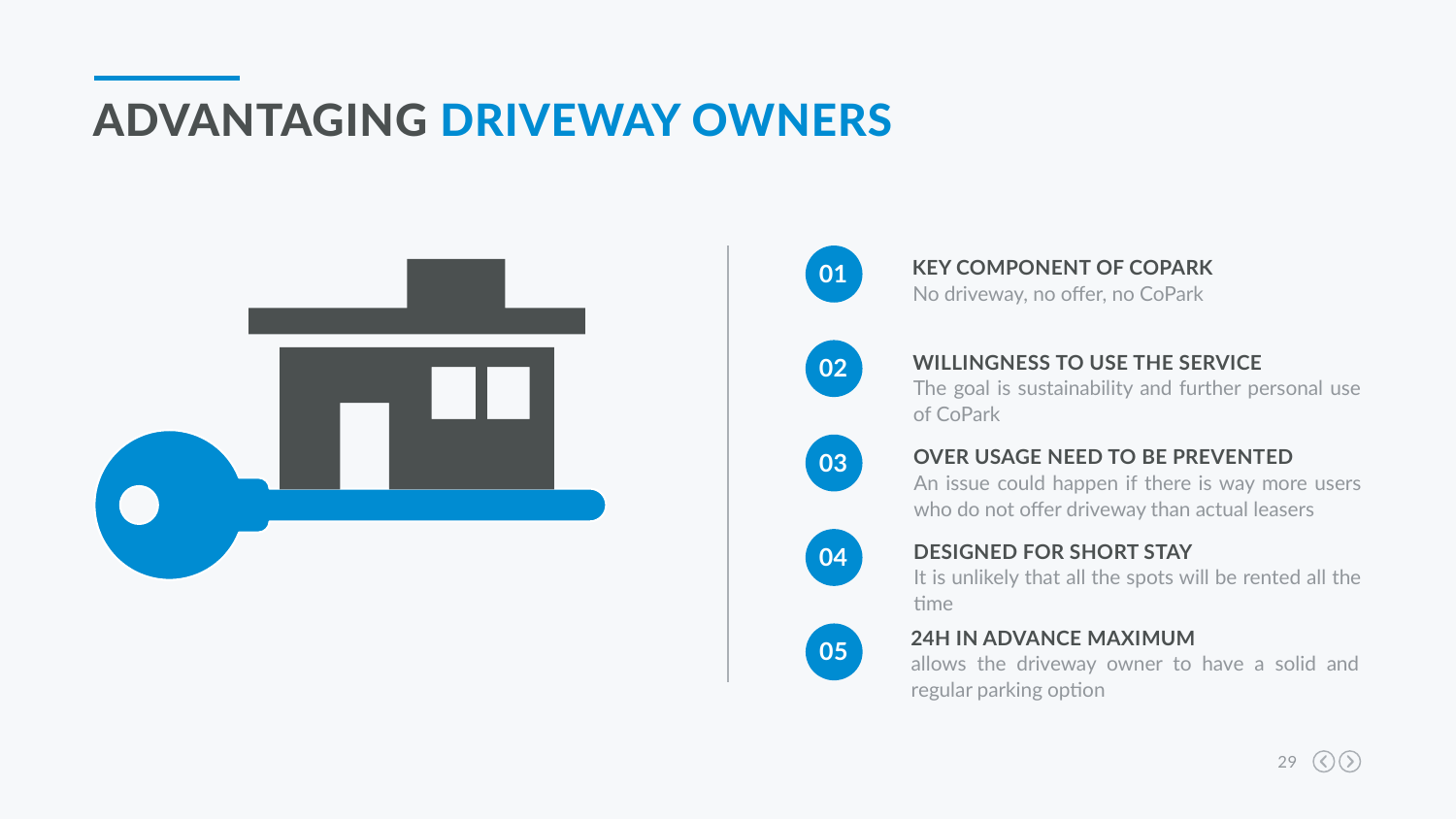

Advantaging driveway owners

Key component of copark

01

No driveway, no offer, no CoPark
Willingness to use the service

02
The goal is sustainability and further personal use of CoPark

Over usage need to be prevented

03
An issue could happen if there is way more users who do not offer driveway than actual leasers
Designed for short stay

04
It is unlikely that all the spots will be rented all the time
24H in advance maximum

05
allows the driveway owner to have a solid and regular parking option